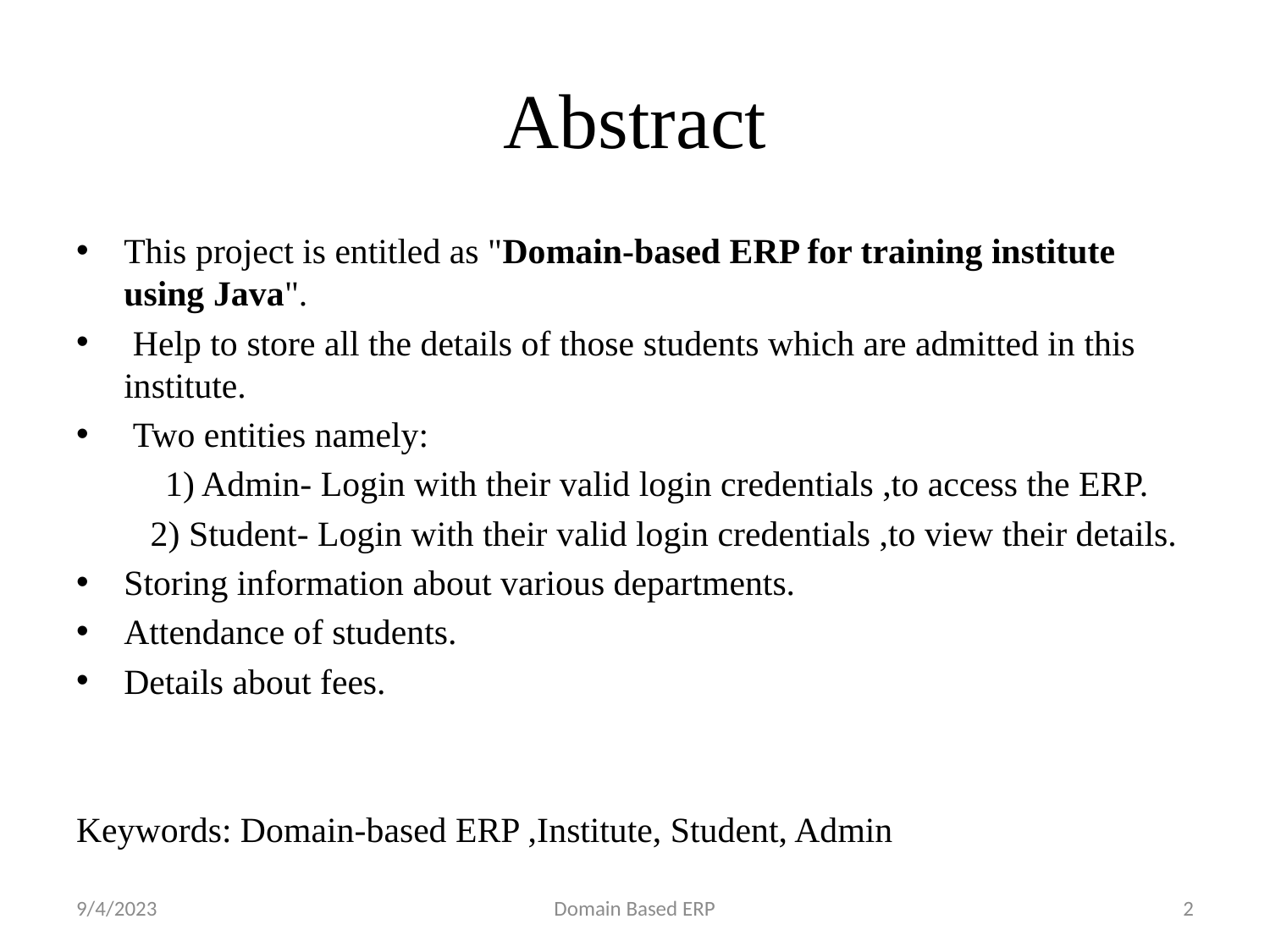

# Abstract
This project is entitled as "Domain-based ERP for training institute using Java".
 Help to store all the details of those students which are admitted in this institute.
 Two entities namely:
          1) Admin- Login with their valid login credentials ,to access the ERP.
	   2) Student- Login with their valid login credentials ,to view their details.
Storing information about various departments.
Attendance of students.
Details about fees.

Keywords: Domain-based ERP ,Institute, Student, Admin

9/4/2023
Domain Based ERP
2